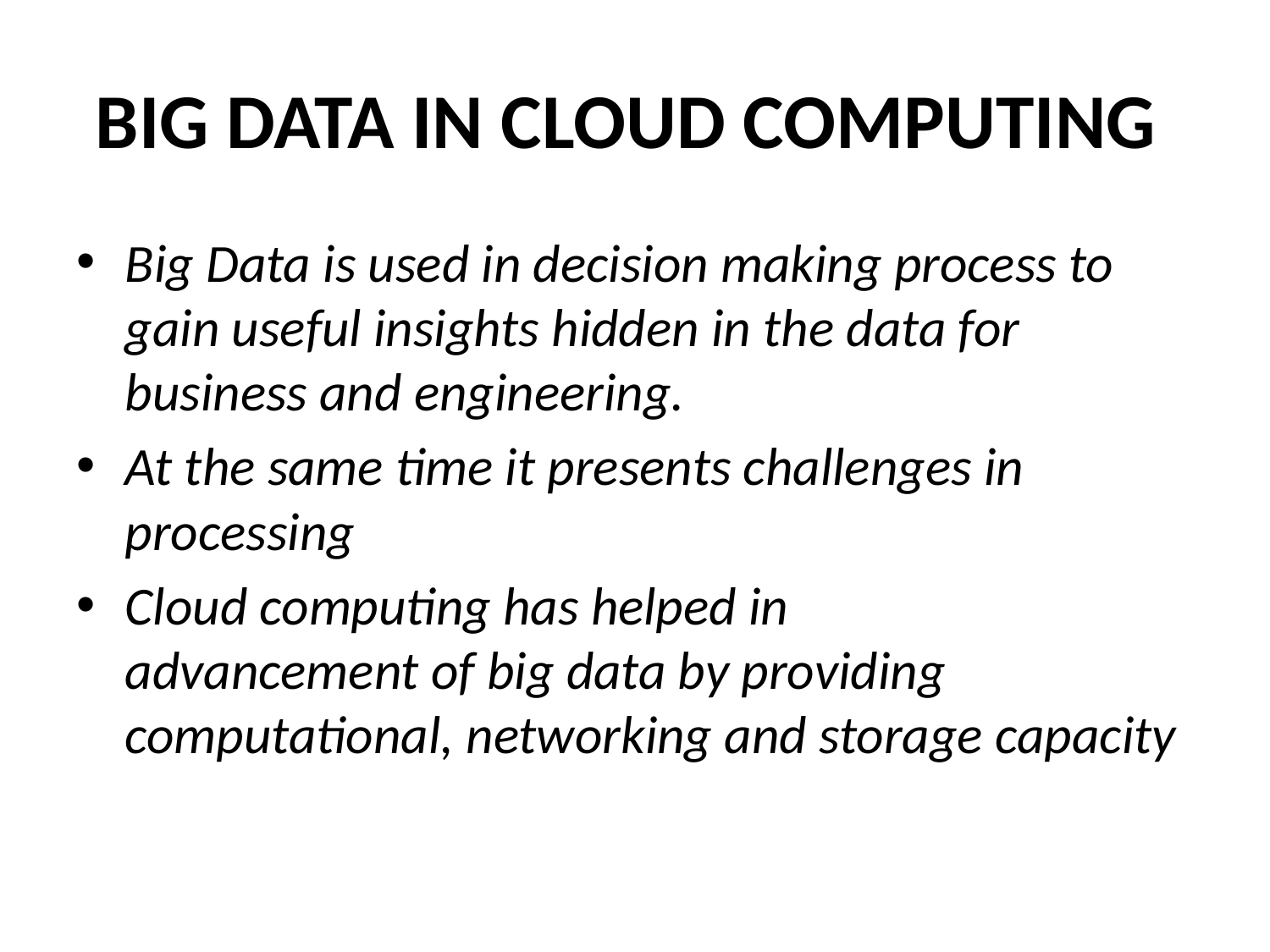

# BIG DATA IN CLOUD COMPUTING
Big Data is used in decision making process to gain useful insights hidden in the data for business and engineering.
At the same time it presents challenges in processing
Cloud computing has helped in
advancement of big data by providing computational, networking and storage capacity